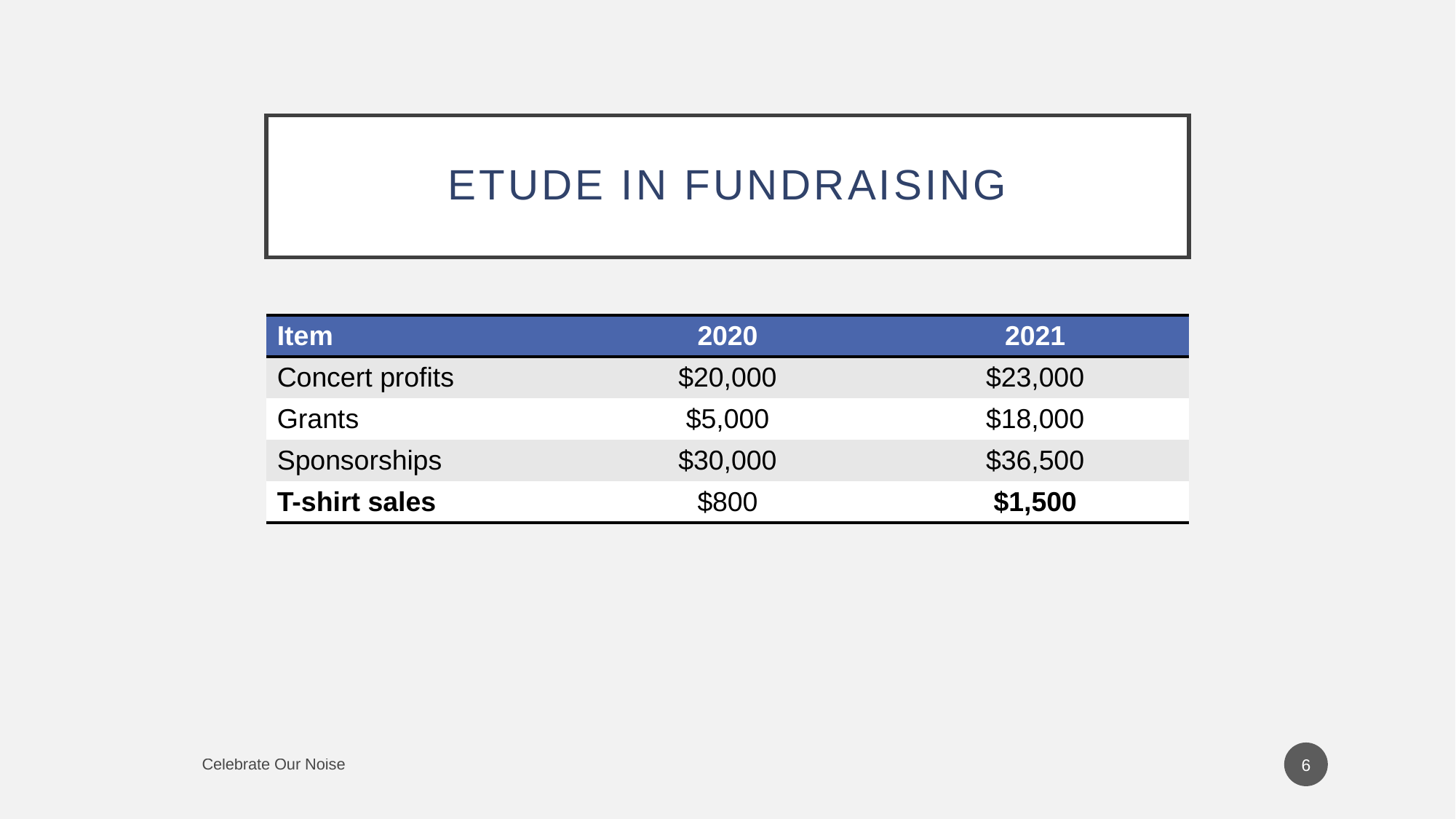

# Etude in fundraising
| Item | 2020 | 2021 |
| --- | --- | --- |
| Concert profits | $20,000 | $23,000 |
| Grants | $5,000 | $18,000 |
| Sponsorships | $30,000 | $36,500 |
| T-shirt sales | $800 | $1,500 |
6
Celebrate Our Noise